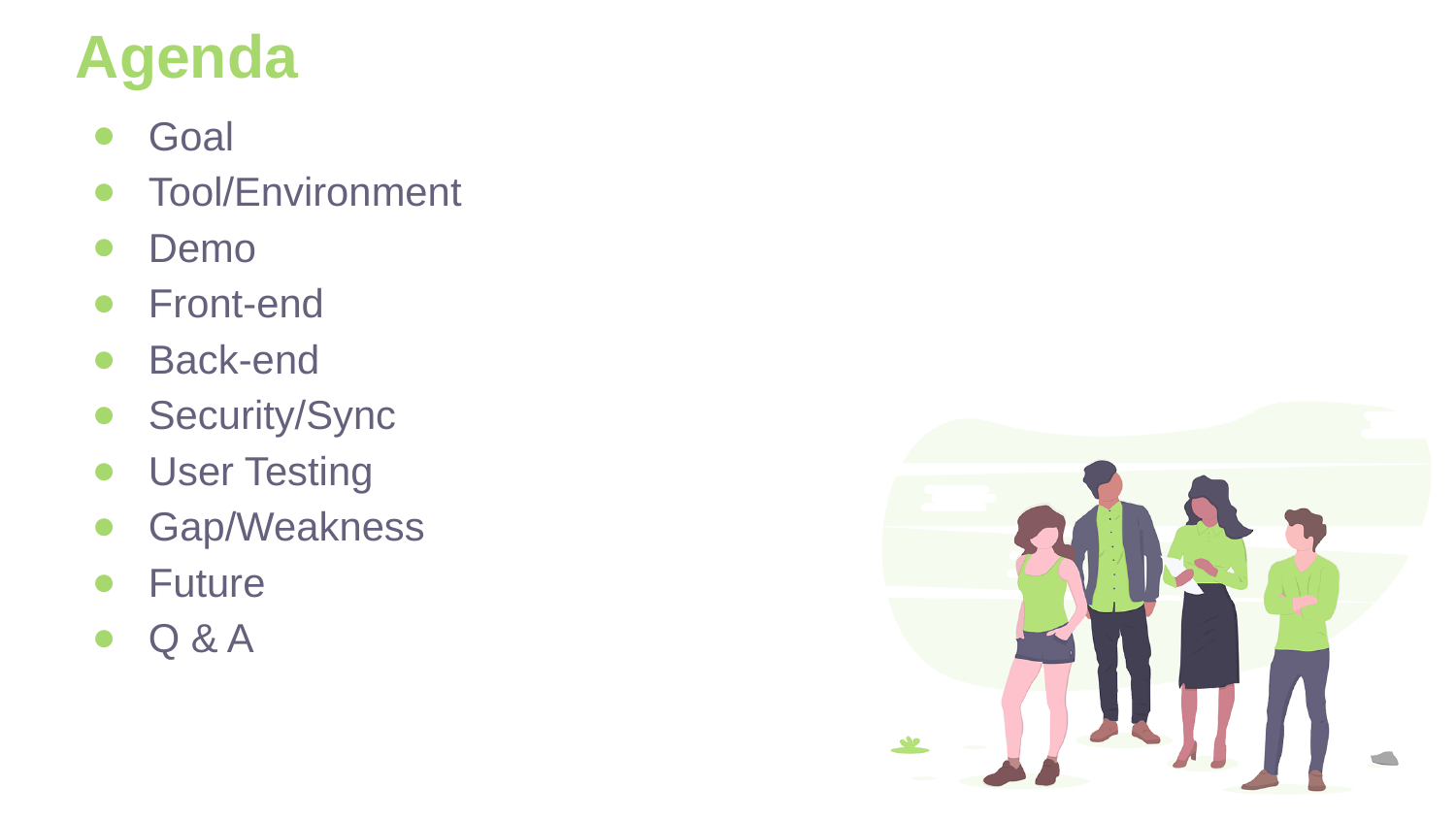

Agenda
Goal
Tool/Environment
Demo
Front-end
Back-end
Security/Sync
User Testing
Gap/Weakness
Future
Q & A